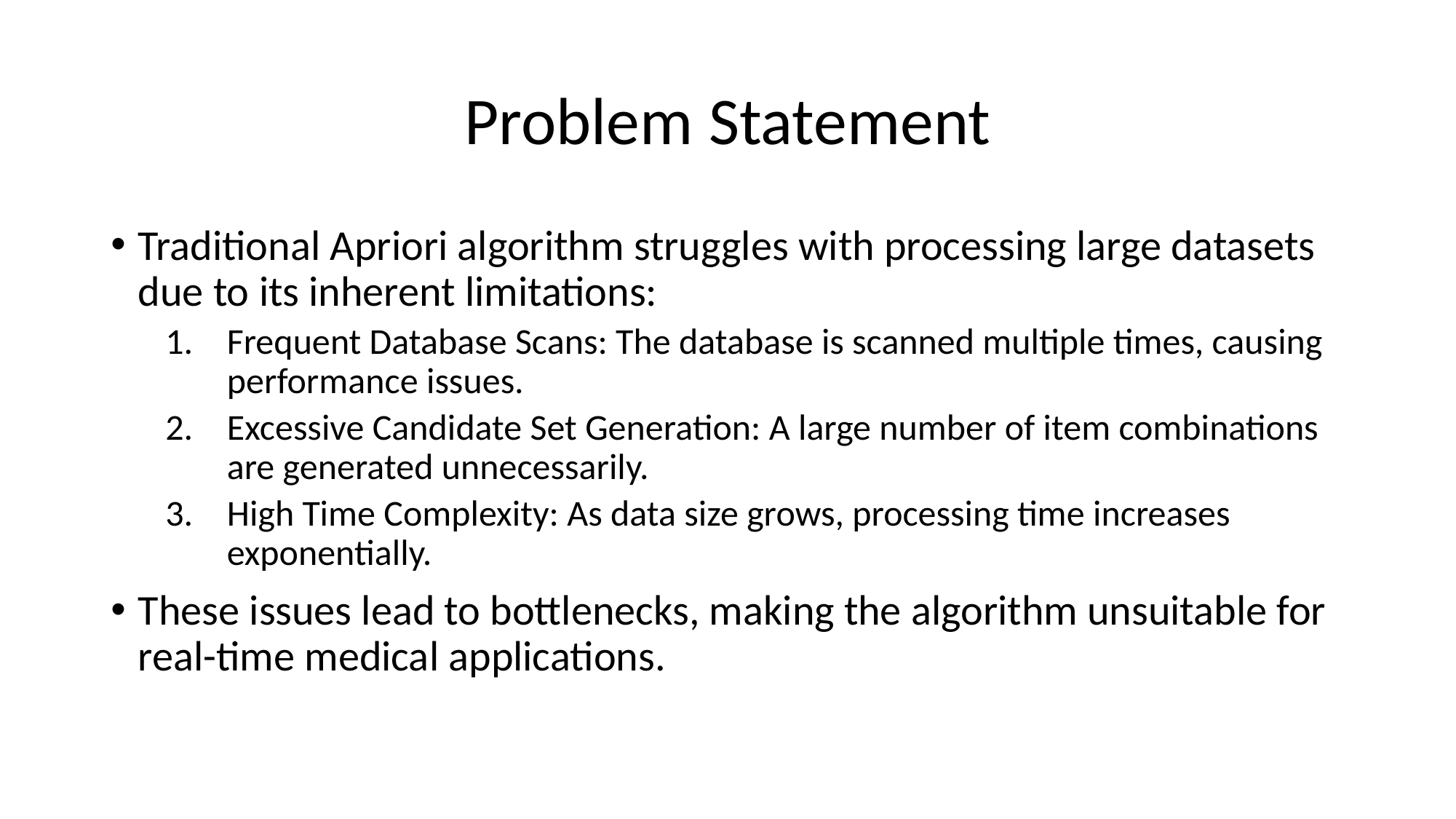

# Problem Statement
Traditional Apriori algorithm struggles with processing large datasets due to its inherent limitations:
Frequent Database Scans: The database is scanned multiple times, causing performance issues.
Excessive Candidate Set Generation: A large number of item combinations are generated unnecessarily.
High Time Complexity: As data size grows, processing time increases exponentially.
These issues lead to bottlenecks, making the algorithm unsuitable for real-time medical applications.